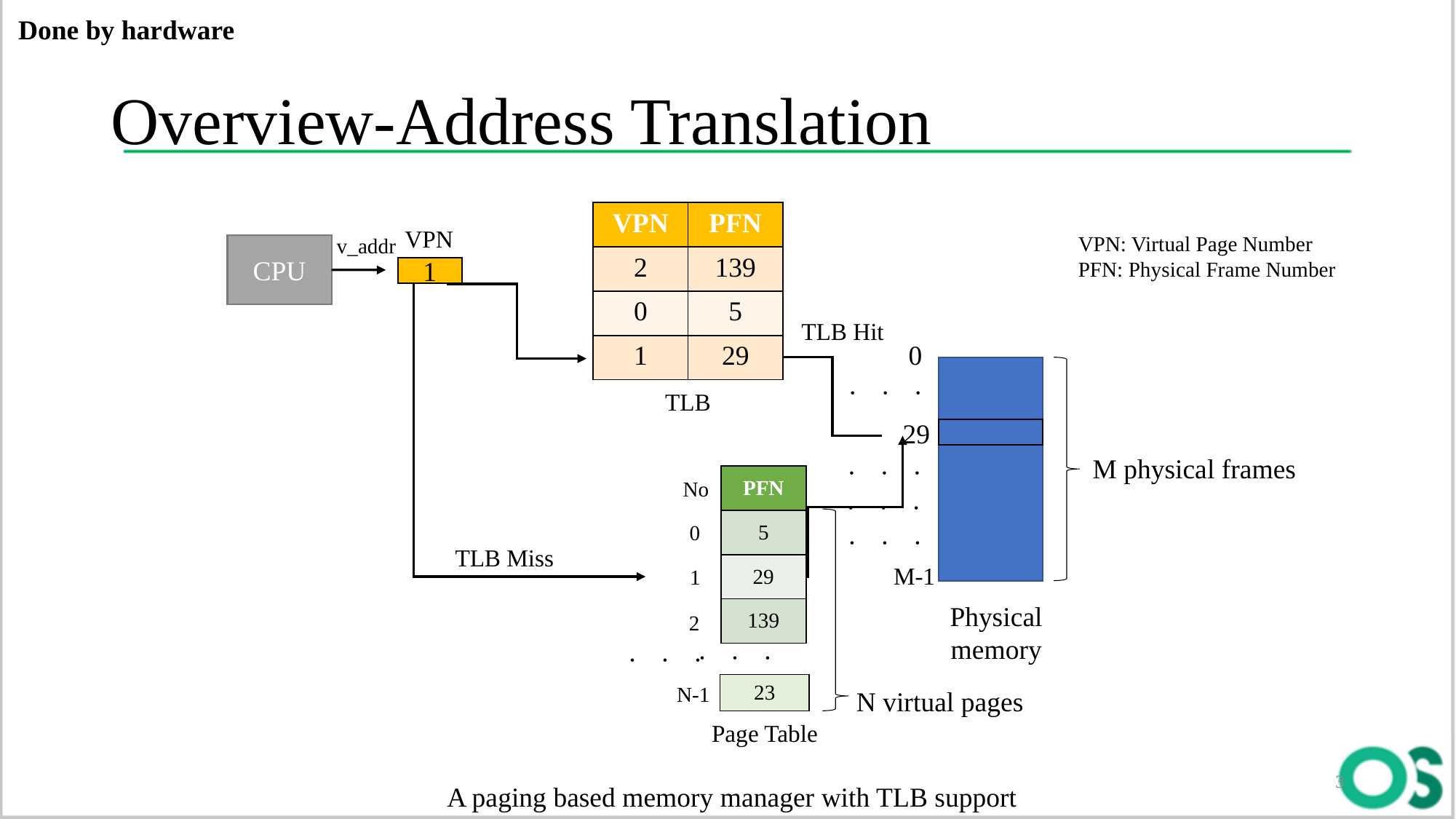

Done by hardware
# Overview-Address Translation
| VPN | PFN |
| --- | --- |
| 2 | 139 |
| 0 | 5 |
| 1 | 29 |
VPN
VPN: Virtual Page Number
PFN: Physical Frame Number
v_addr
CPU
1
TLB Hit
0

...
TLB
29

M physical frames
...
| PFN |
| --- |
| 5 |
| 29 |
| 139 |
No
...

0
...
TLB Miss
M-1
1
Physical memory
2
...
...
| 23 |
| --- |
N-1
N virtual pages
Page Table
3
A paging based memory manager with TLB support